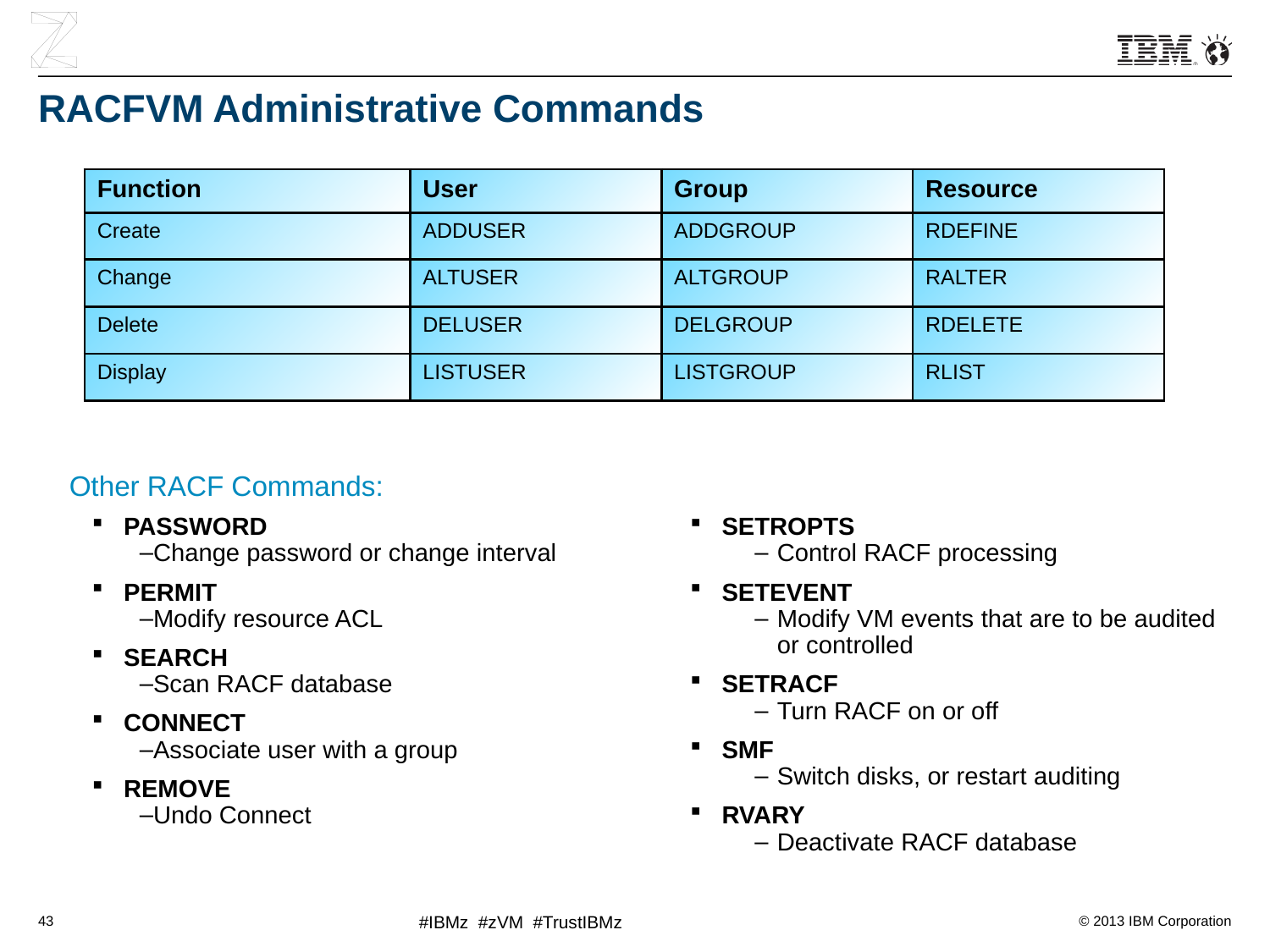

# RACFVM Administrative Commands
| Function | User | Group | Resource |
| --- | --- | --- | --- |
| Create | ADDUSER | ADDGROUP | RDEFINE |
| Change | ALTUSER | ALTGROUP | RALTER |
| Delete | DELUSER | DELGROUP | RDELETE |
| Display | LISTUSER | LISTGROUP | RLIST |
Other RACF Commands:

PASSWORD
Change password or change interval
PERMIT
Modify resource ACL
SEARCH
Scan RACF database
CONNECT
Associate user with a group
REMOVE
Undo Connect
SETROPTS
Control RACF processing
SETEVENT
Modify VM events that are to be audited or controlled
SETRACF
Turn RACF on or off
SMF
Switch disks, or restart auditing
RVARY
Deactivate RACF database
43
#IBMz  #zVM  #TrustIBMz